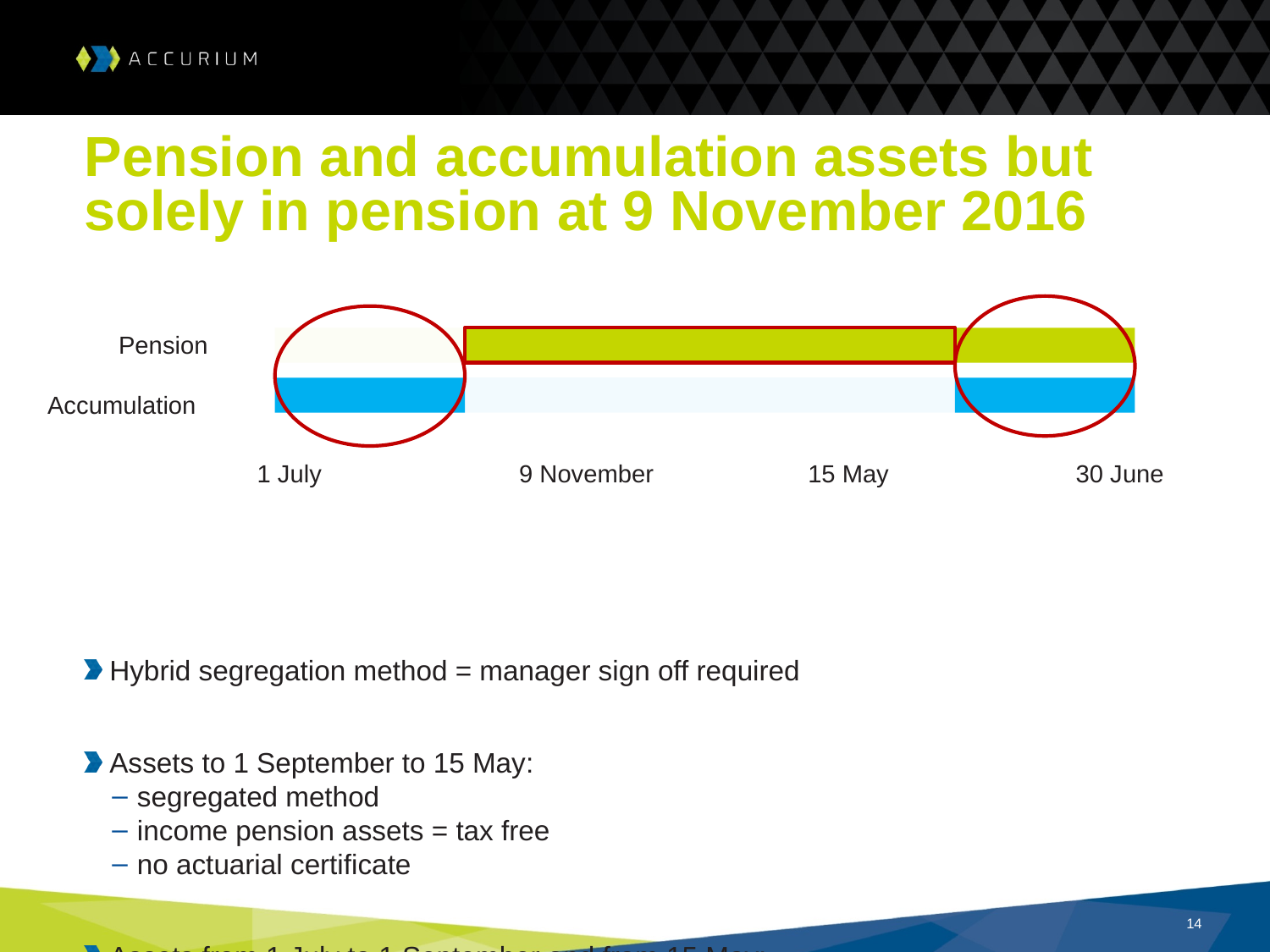

# Pension and accumulation assets but solely in pension at 9 November 2016

Hybrid segregation method = manager sign off required

Assets to 1 September to 15 May:
segregated method
income pension assets = tax free
no actuarial certificate

Assets from 1 July to 1 September and from 15 May:
unsegregated method – 100% accumulation counted as unsegregated
actuarial certificate required, report only assets during these two periods
tax exempt percentage applies only to income earned during these periods

        Pension

Accumulation

                              1 July	             9 November	                  15 May  	                    30 June